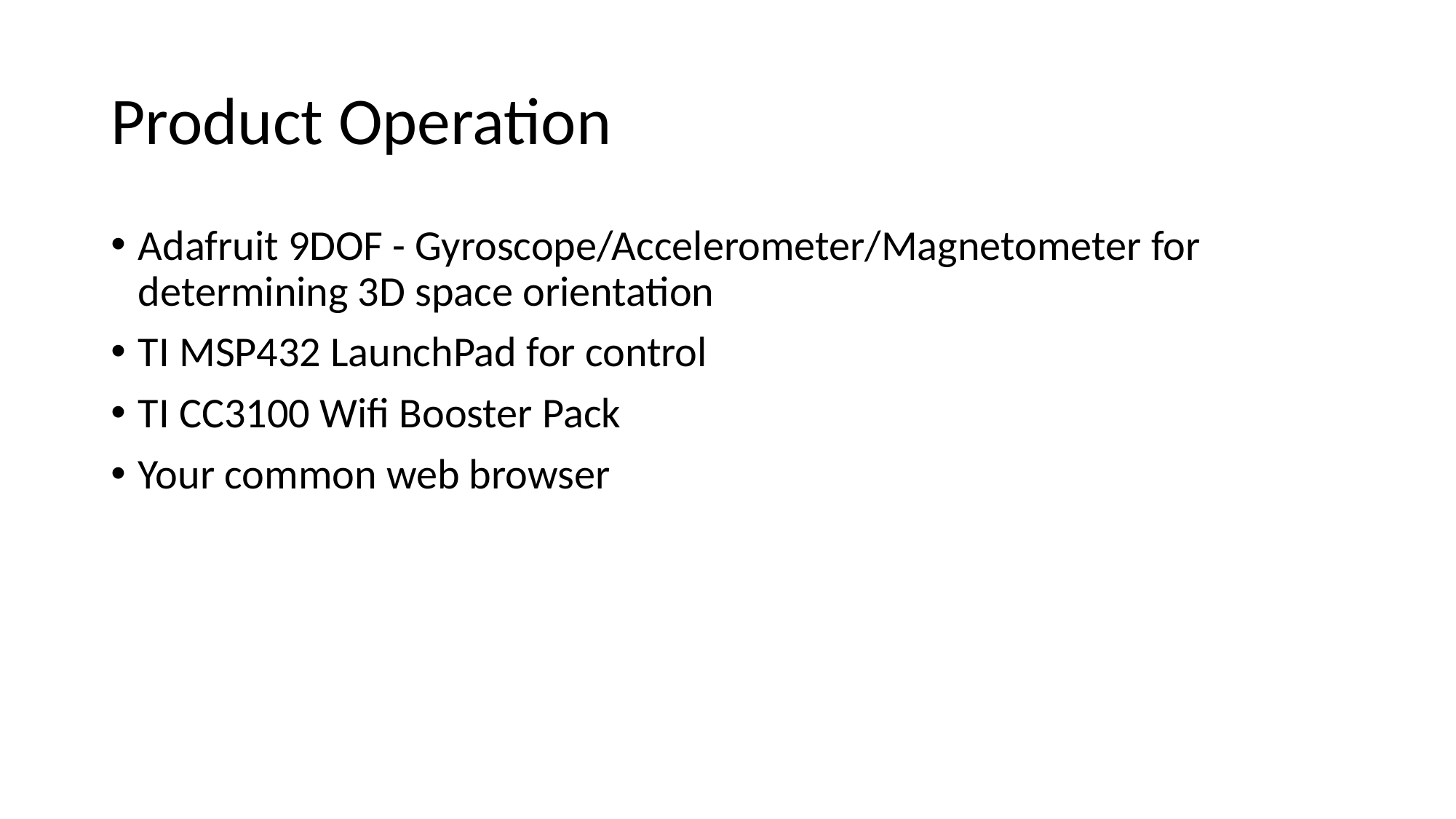

# Product Operation
Adafruit 9DOF - Gyroscope/Accelerometer/Magnetometer for determining 3D space orientation
TI MSP432 LaunchPad for control
TI CC3100 Wifi Booster Pack
Your common web browser